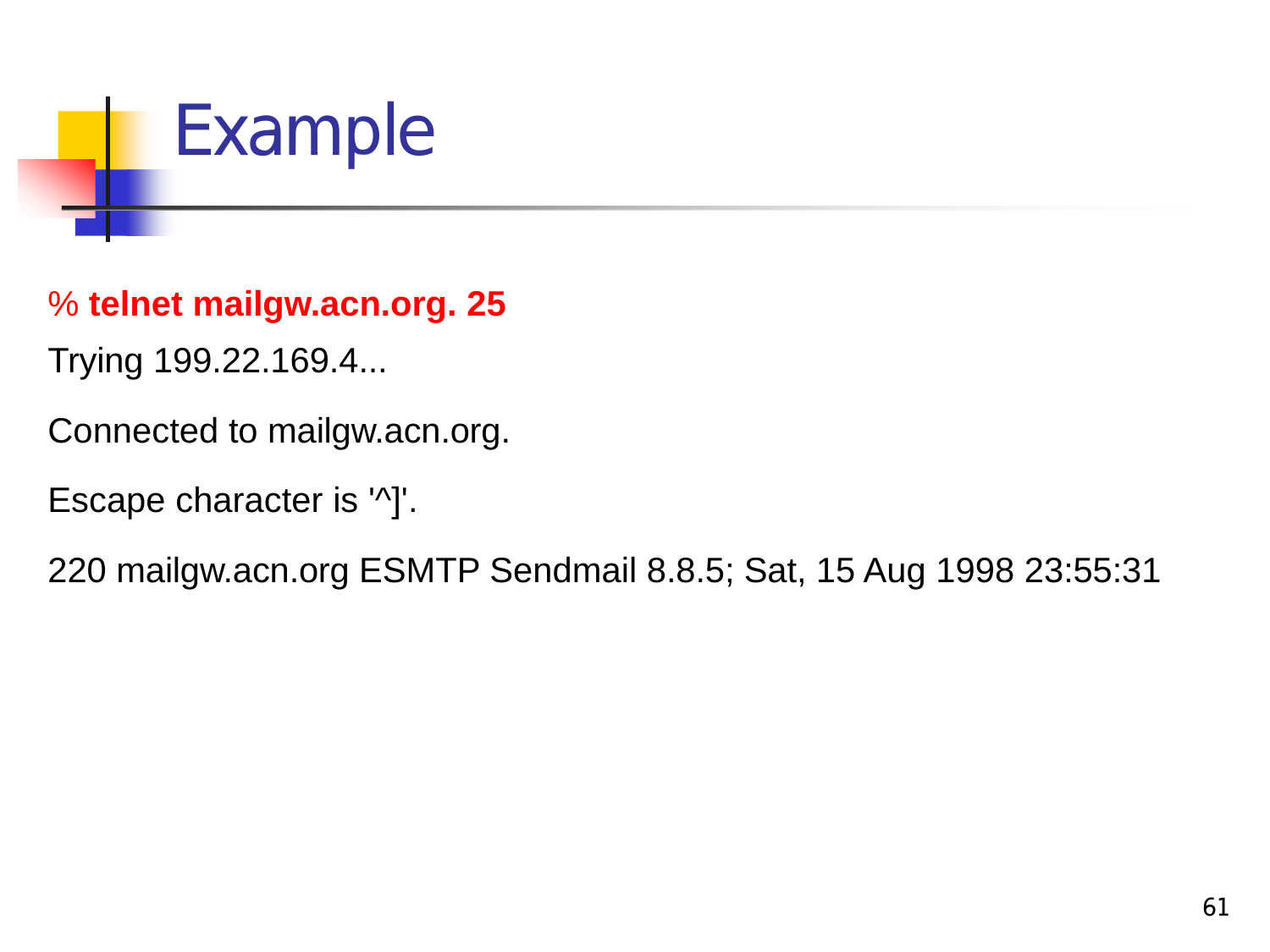

# Example
| % telnet mailgw.acn.org. 25 |
| --- |
| Trying 199.22.169.4... |
| Connected to mailgw.acn.org. |
| Escape character is '^]'. |
| 220 mailgw.acn.org ESMTP Sendmail 8.8.5; Sat, 15 Aug 1998 23:55:31 |
61